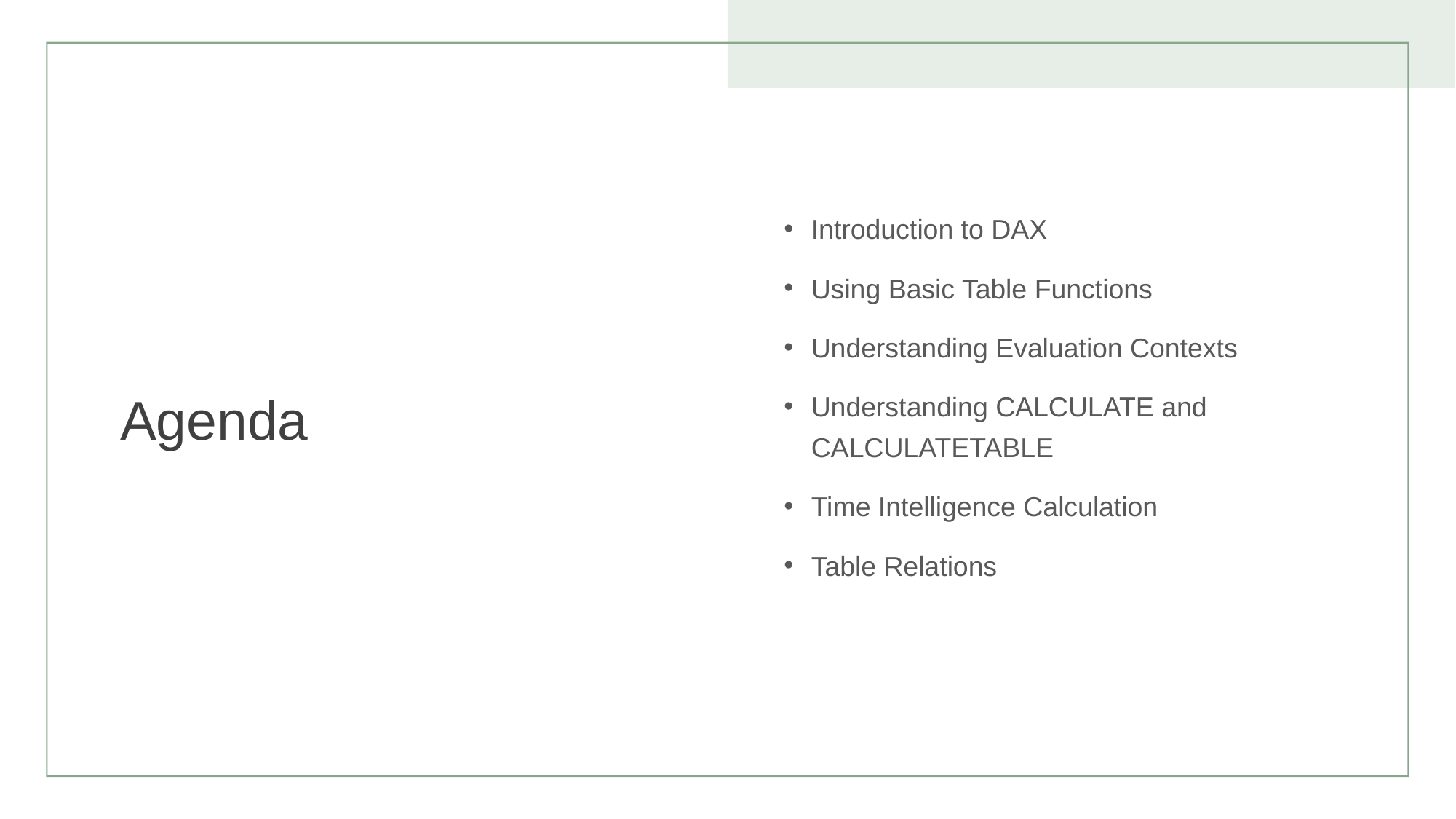

# Agenda
Introduction to DAX
Using Basic Table Functions
Understanding Evaluation Contexts
Understanding CALCULATE and CALCULATETABLE
Time Intelligence Calculation
Table Relations